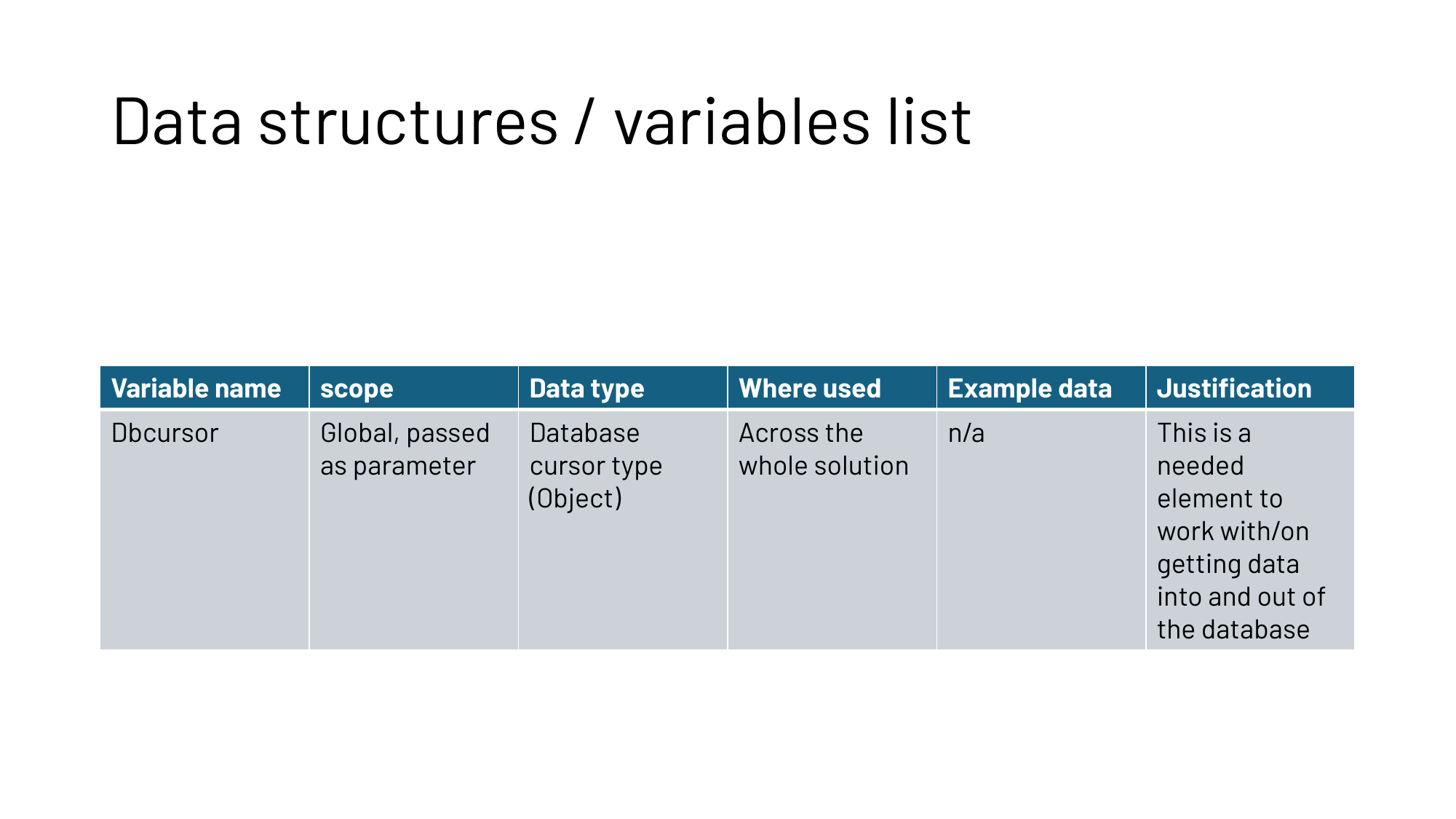

# Data structures / variables list
| Variable name | scope | Data type | Where used | Example data | Justification |
| --- | --- | --- | --- | --- | --- |
| Dbcursor | Global, passed as parameter | Database cursor type (Object) | Across the whole solution | n/a | This is a needed element to work with/on getting data into and out of the database |